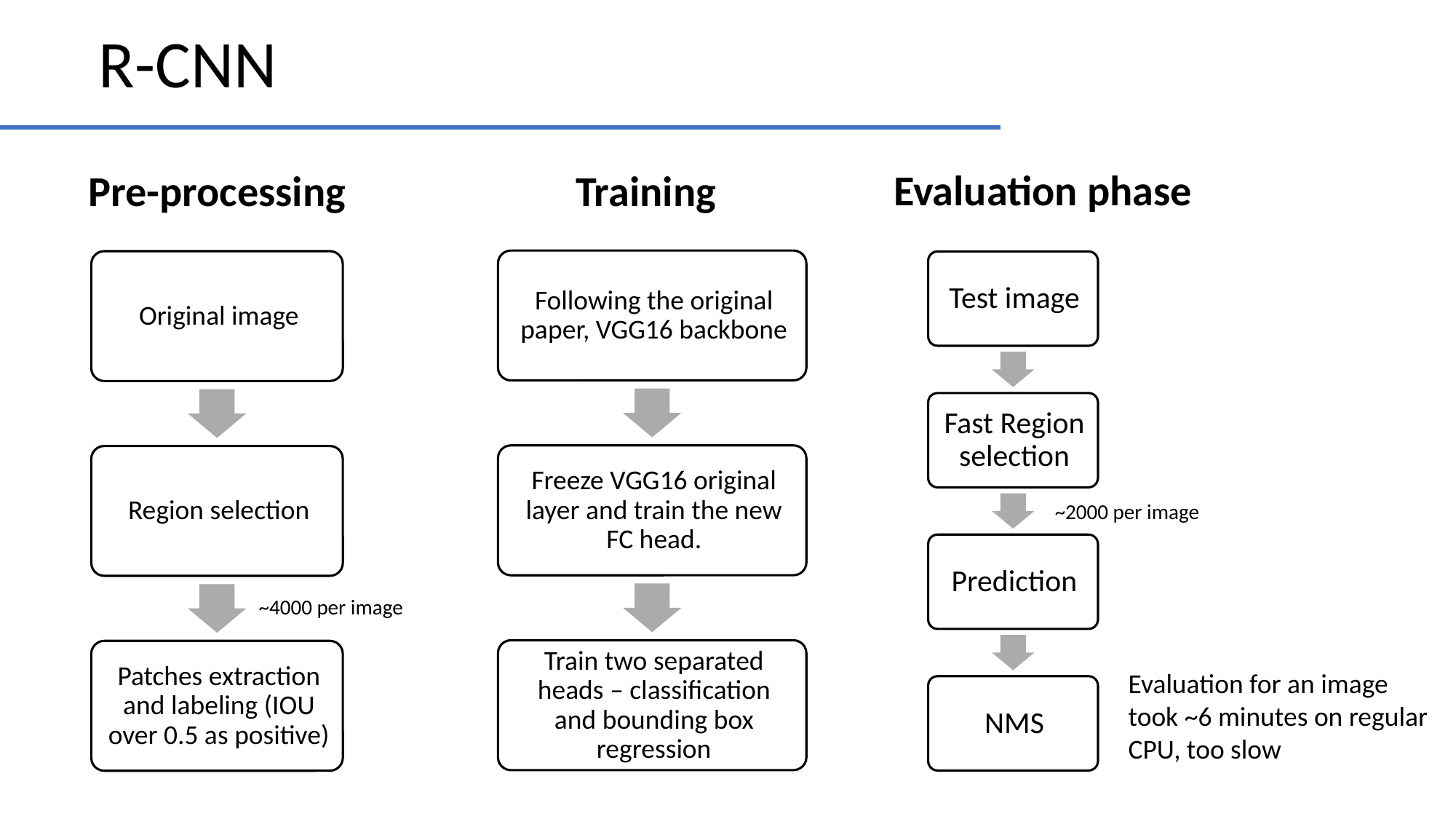

# R-CNN
Evaluation phase
Pre-processing
Training
Following the original paper, VGG16 backbone

Freeze VGG16 original layer and train the new FC head.

Train two separated heads – classification and bounding box regression
Original image

Region selection

Patches extraction and labeling (IOU over 0.5 as positive)
Test image

Fast Region selection

Prediction

NMS
~2000 per image
~4000 per image
Evaluation for an image took ~6 minutes on regular CPU, too slow